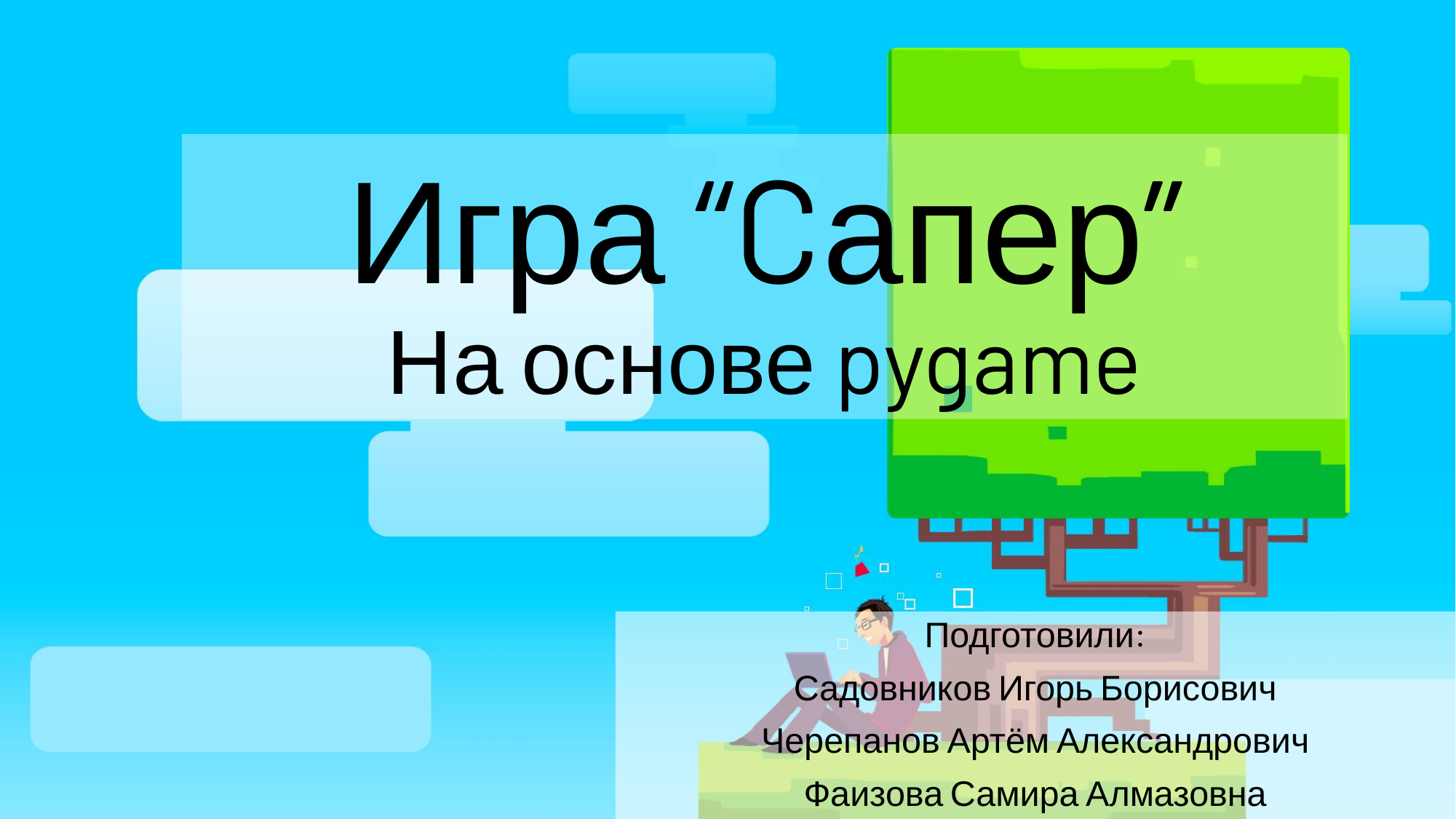

# Игра “Cапер” На основе pygame
Подготовили:
Садовников Игорь Борисович
Черепанов Артём Александрович
Фаизова Самира Алмазовна